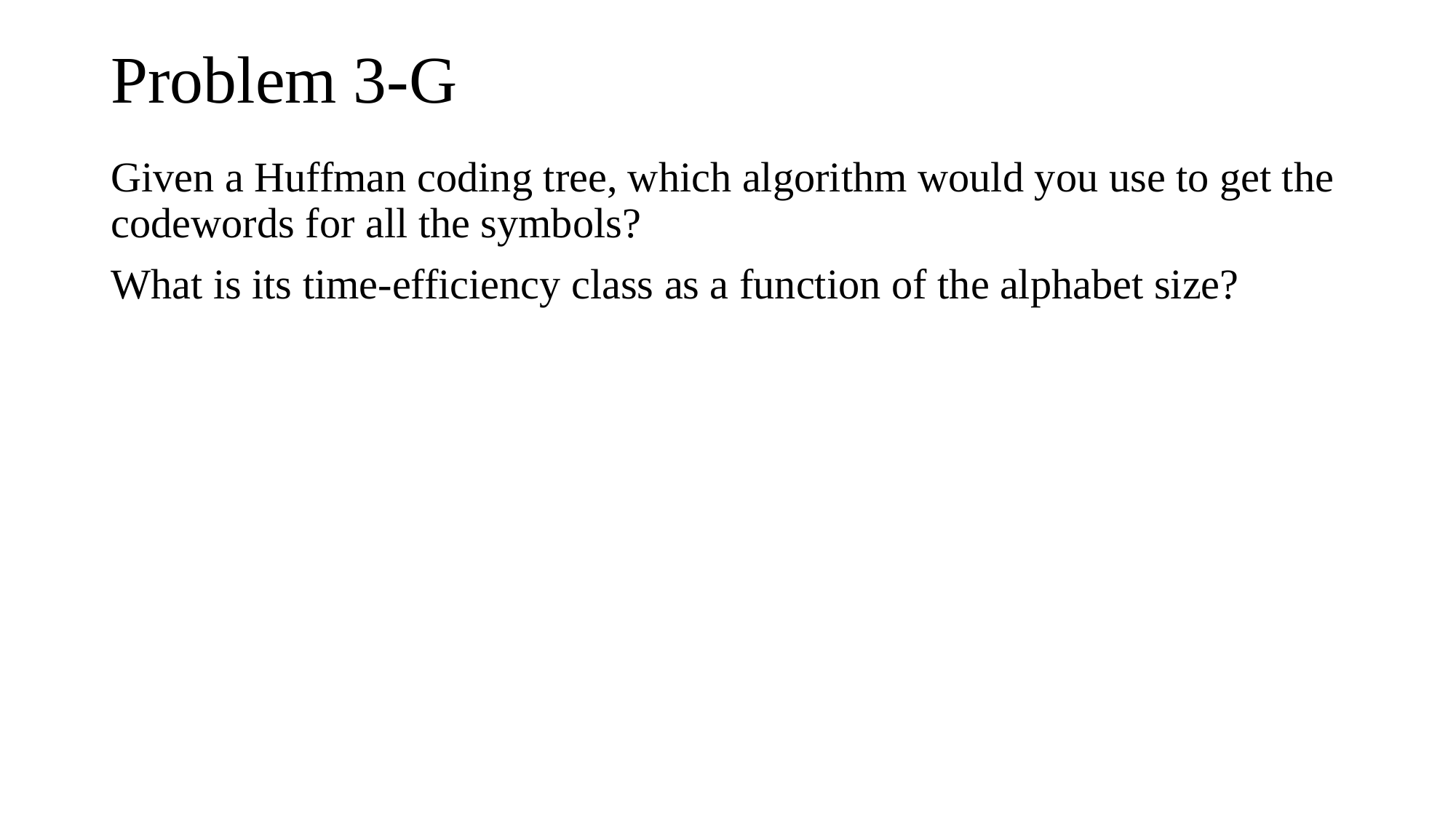

# Problem 3-G
Given a Huffman coding tree, which algorithm would you use to get the codewords for all the symbols?
What is its time-efficiency class as a function of the alphabet size?